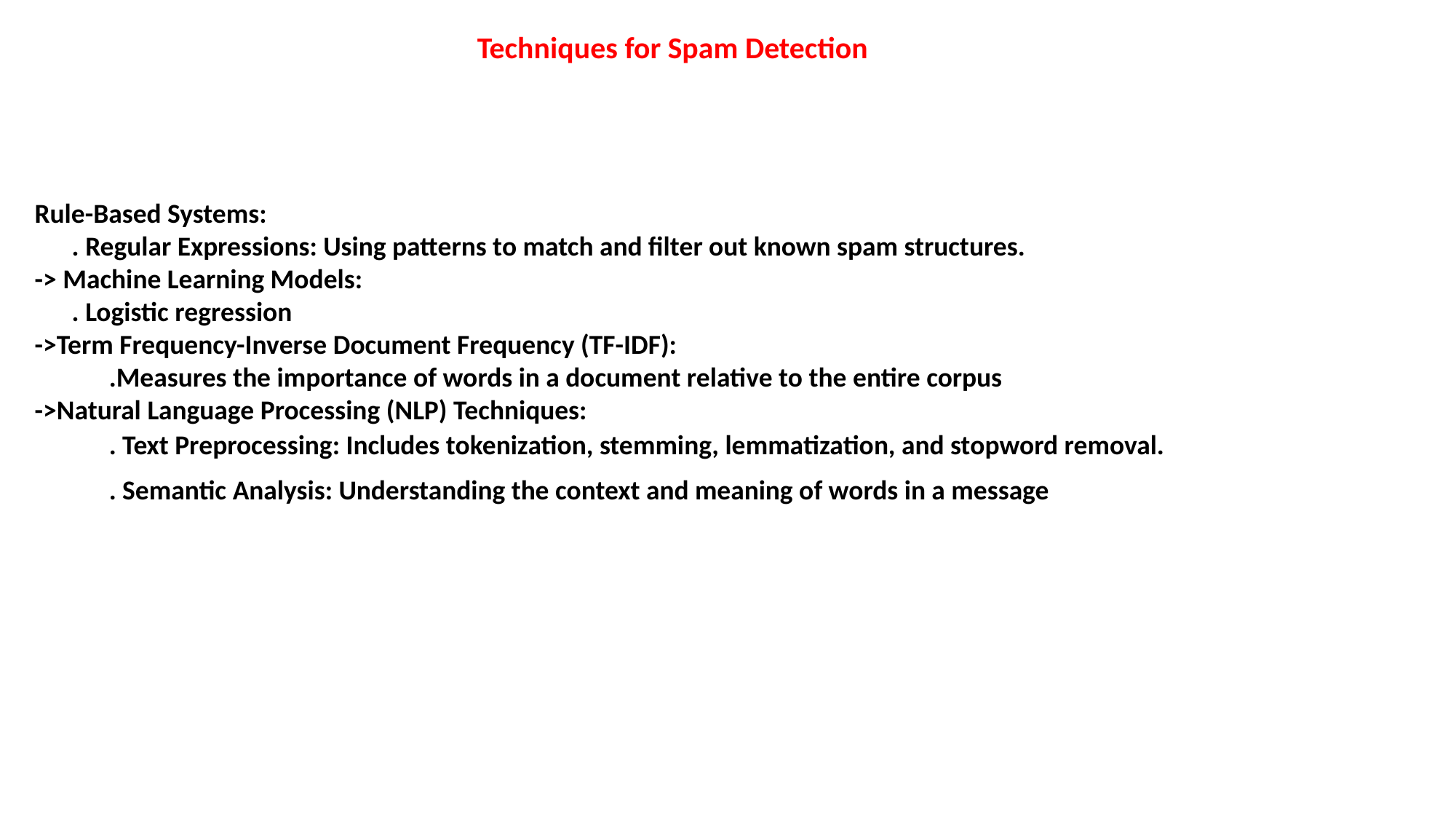

Techniques for Spam Detection

Rule-Based Systems:
      . Regular Expressions: Using patterns to match and filter out known spam structures.
-> Machine Learning Models:
      . Logistic regression
->Term Frequency-Inverse Document Frequency (TF-IDF):
            .Measures the importance of words in a document relative to the entire corpus
->Natural Language Processing (NLP) Techniques:
            . Text Preprocessing: Includes tokenization, stemming, lemmatization, and stopword removal.
            . Semantic Analysis: Understanding the context and meaning of words in a message